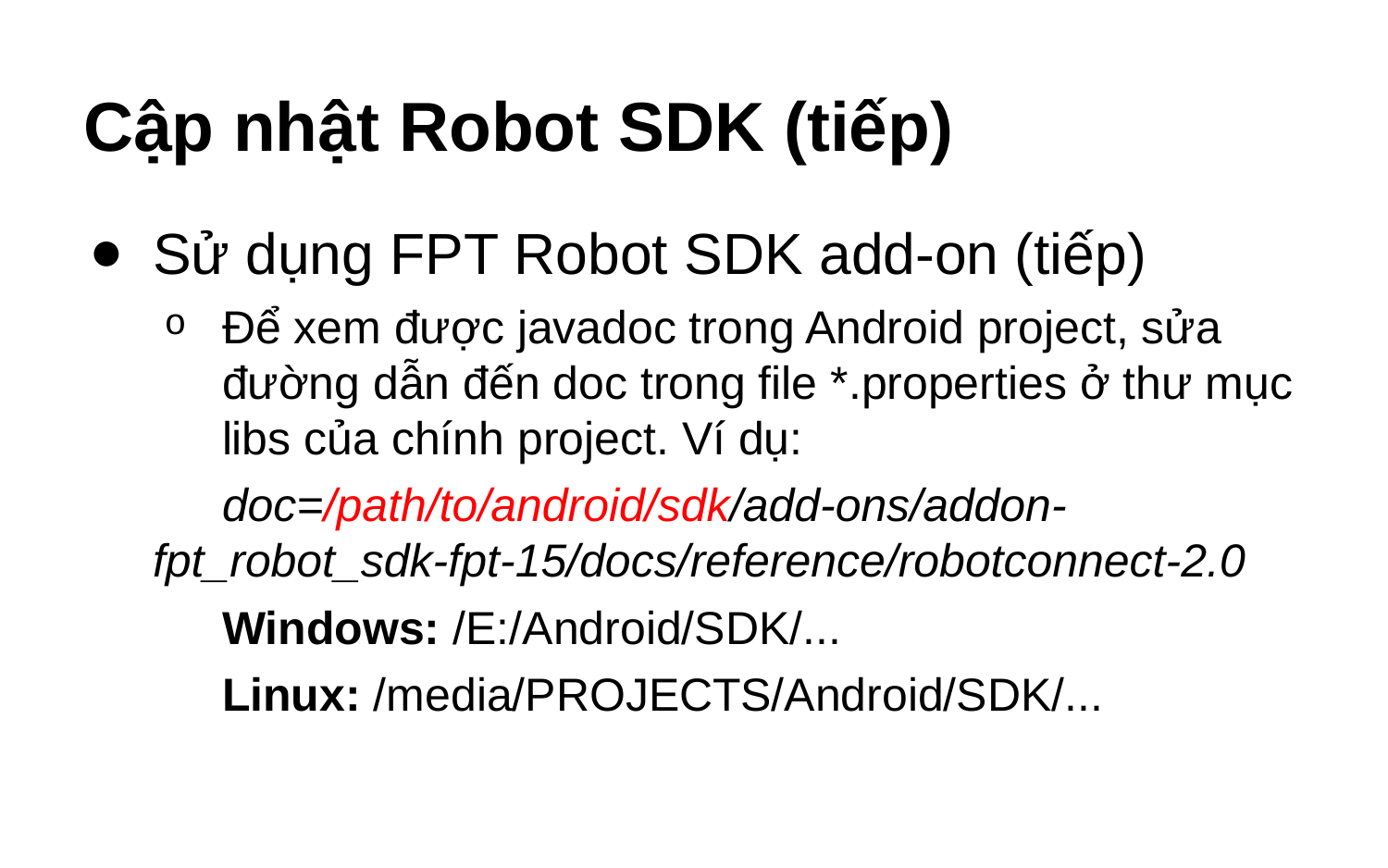

# Cập nhật Robot SDK (tiếp)
Sử dụng FPT Robot SDK add-on (tiếp)
Để xem được javadoc trong Android project, sửa đường dẫn đến doc trong file *.properties ở thư mục libs của chính project. Ví dụ:
doc=/path/to/android/sdk/add-ons/addon-fpt_robot_sdk-fpt-15/docs/reference/robotconnect-2.0
Windows: /E:/Android/SDK/...
Linux: /media/PROJECTS/Android/SDK/...